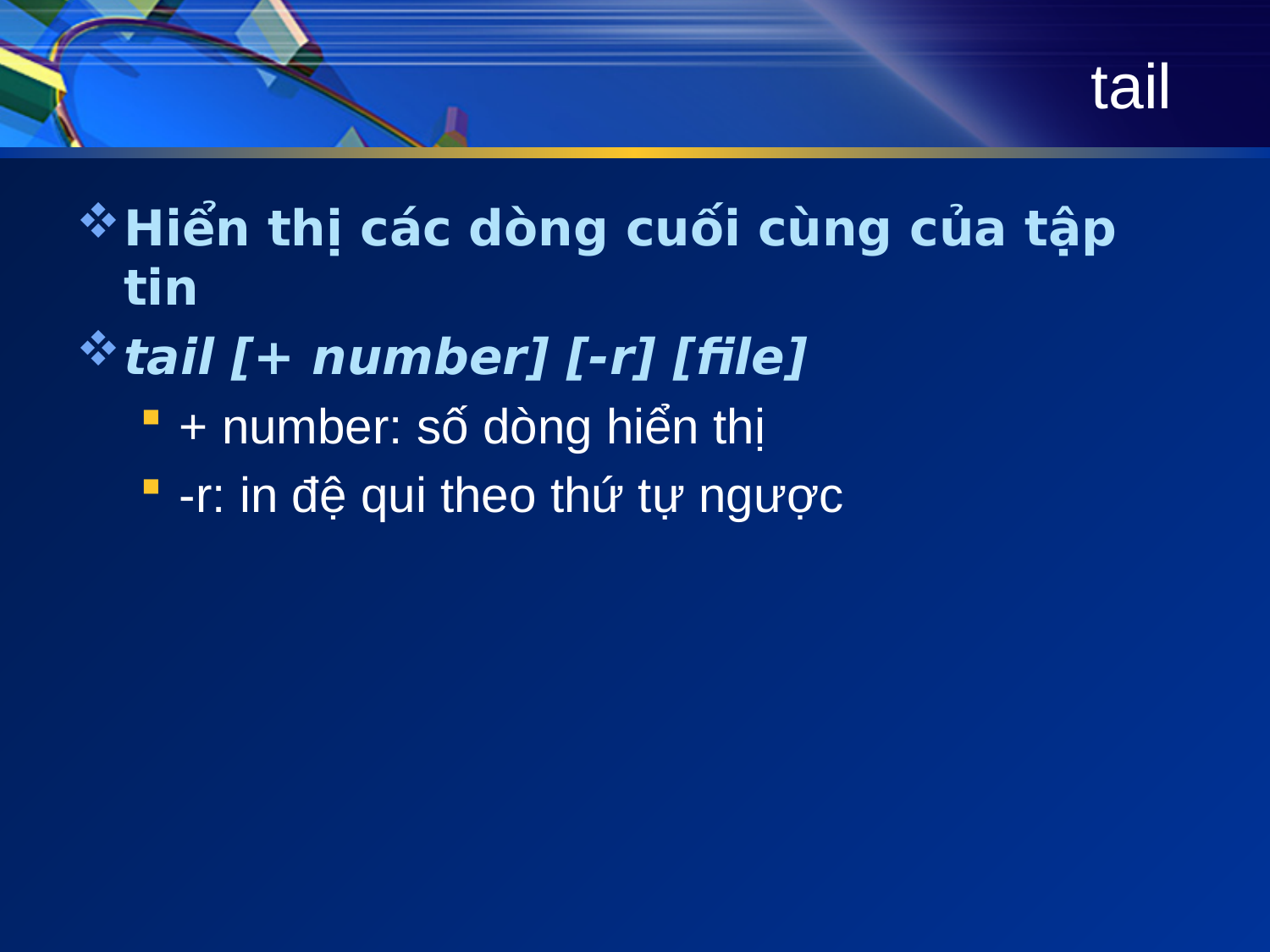

# tail
Hiển thị các dòng cuối cùng của tập tin
tail [+ number] [-r] [file]
+ number: số dòng hiển thị
-r: in đệ qui theo thứ tự ngược